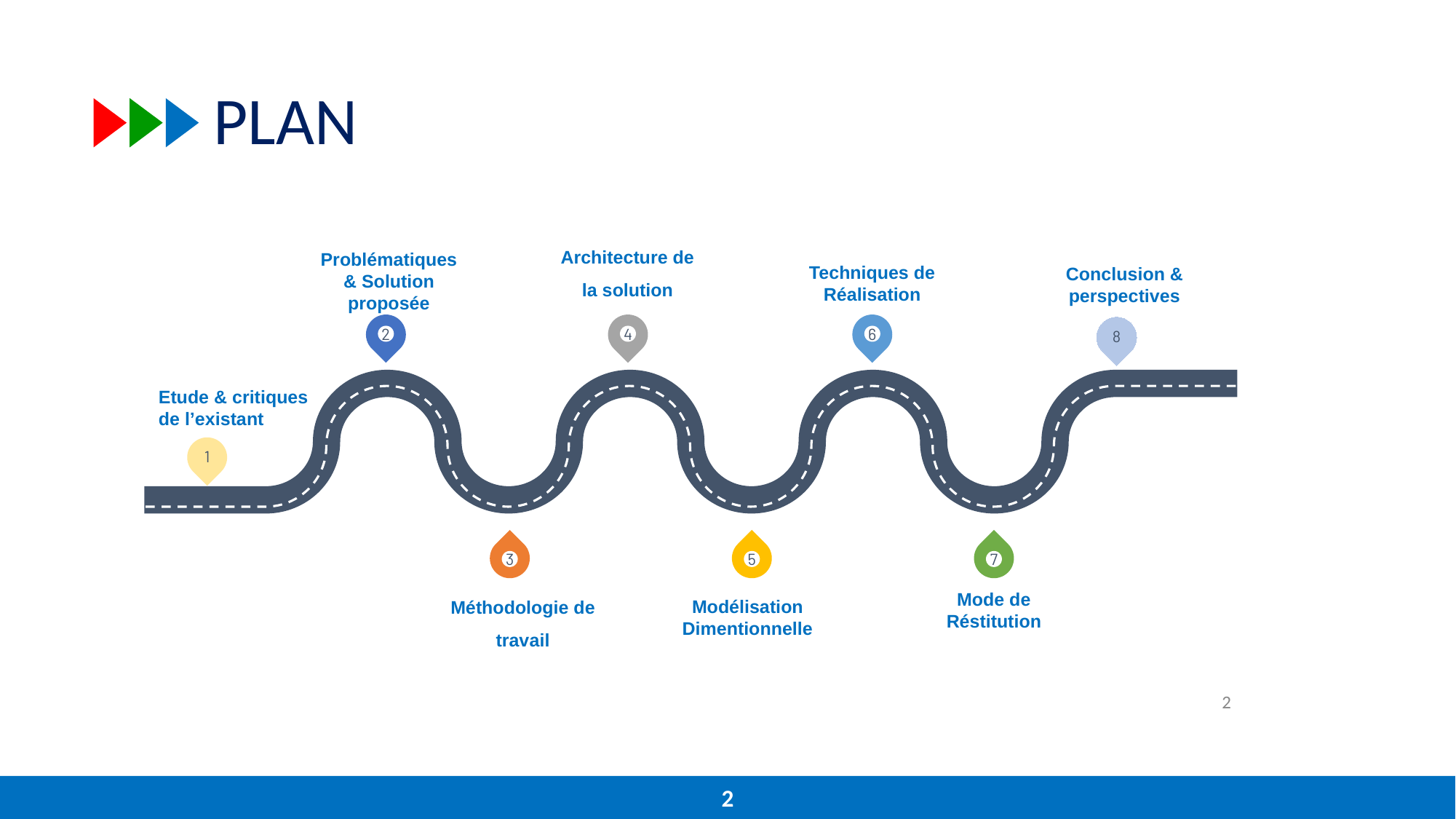

# PLAN

Architecture de la solution
Techniques de Réalisation
Conclusion & perspectives
Problématiques & Solution proposée

2

4

6

8
Etude & critiques de l’existant

1

3

5

7
Modélisation Dimentionnelle
Méthodologie de travail
Mode de Réstitution
2
2